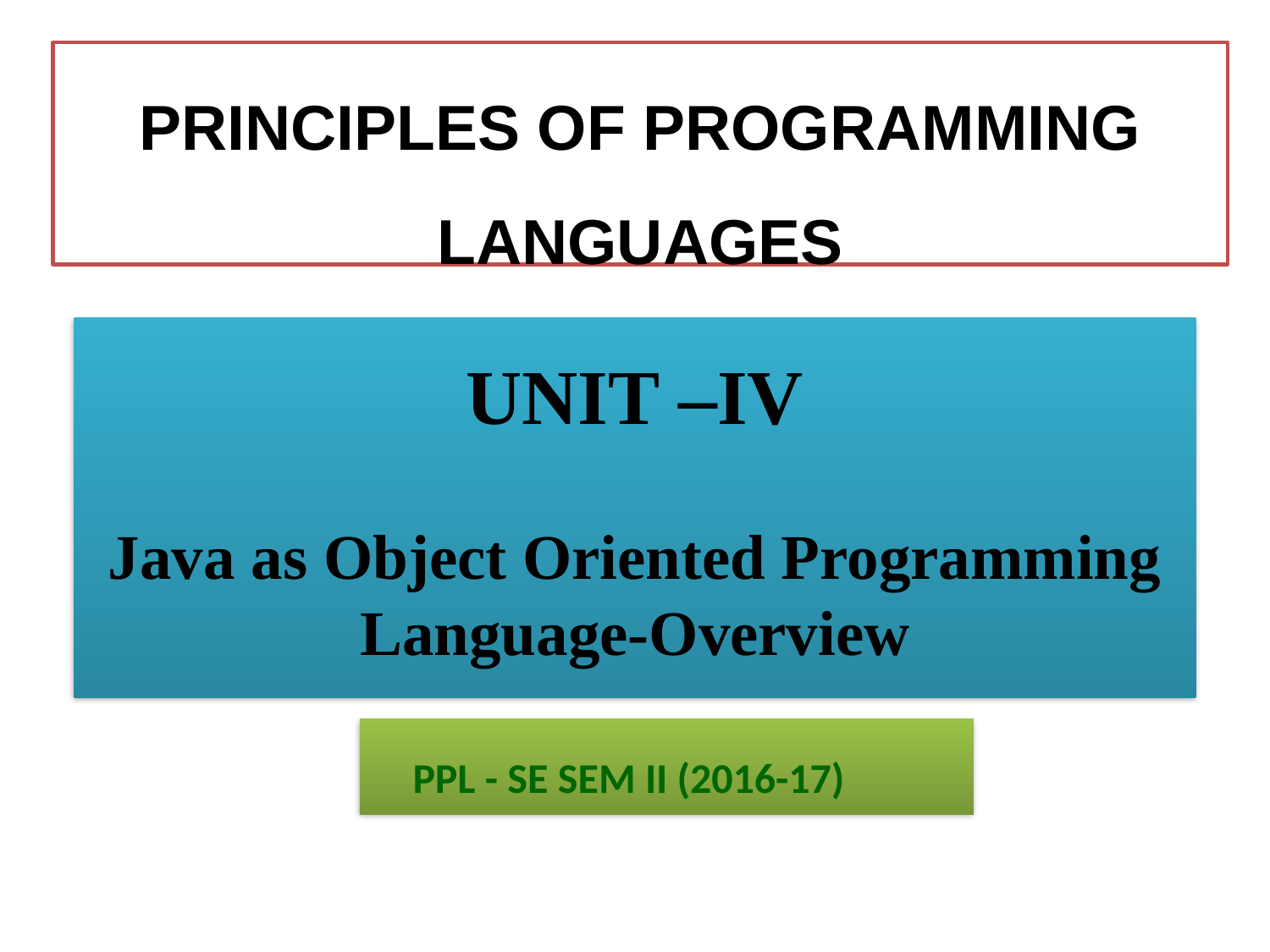

PRINCIPLES OF PROGRAMMING LANGUAGES
# UNIT –IV Java as Object Oriented Programming Language-Overview
PPL - SE SEM II (2016-17)